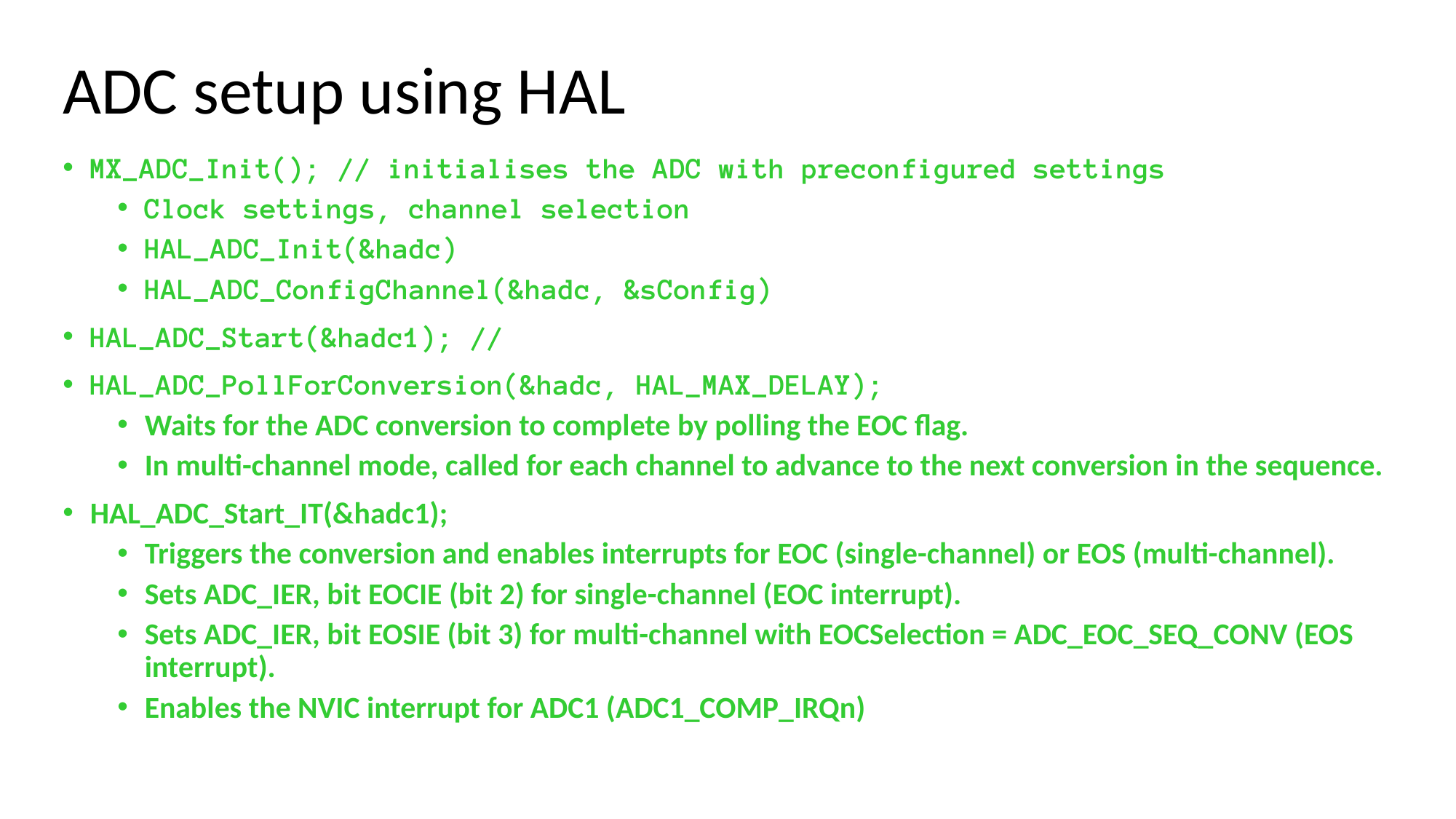

# ADC setup using HAL
MX_ADC_Init(); // initialises the ADC with preconfigured settings
Clock settings, channel selection
HAL_ADC_Init(&hadc)
HAL_ADC_ConfigChannel(&hadc, &sConfig)
HAL_ADC_Start(&hadc1); //
HAL_ADC_PollForConversion(&hadc, HAL_MAX_DELAY);
Waits for the ADC conversion to complete by polling the EOC flag.
In multi-channel mode, called for each channel to advance to the next conversion in the sequence.
HAL_ADC_Start_IT(&hadc1);
Triggers the conversion and enables interrupts for EOC (single-channel) or EOS (multi-channel).
Sets ADC_IER, bit EOCIE (bit 2) for single-channel (EOC interrupt).
Sets ADC_IER, bit EOSIE (bit 3) for multi-channel with EOCSelection = ADC_EOC_SEQ_CONV (EOS interrupt).
Enables the NVIC interrupt for ADC1 (ADC1_COMP_IRQn)